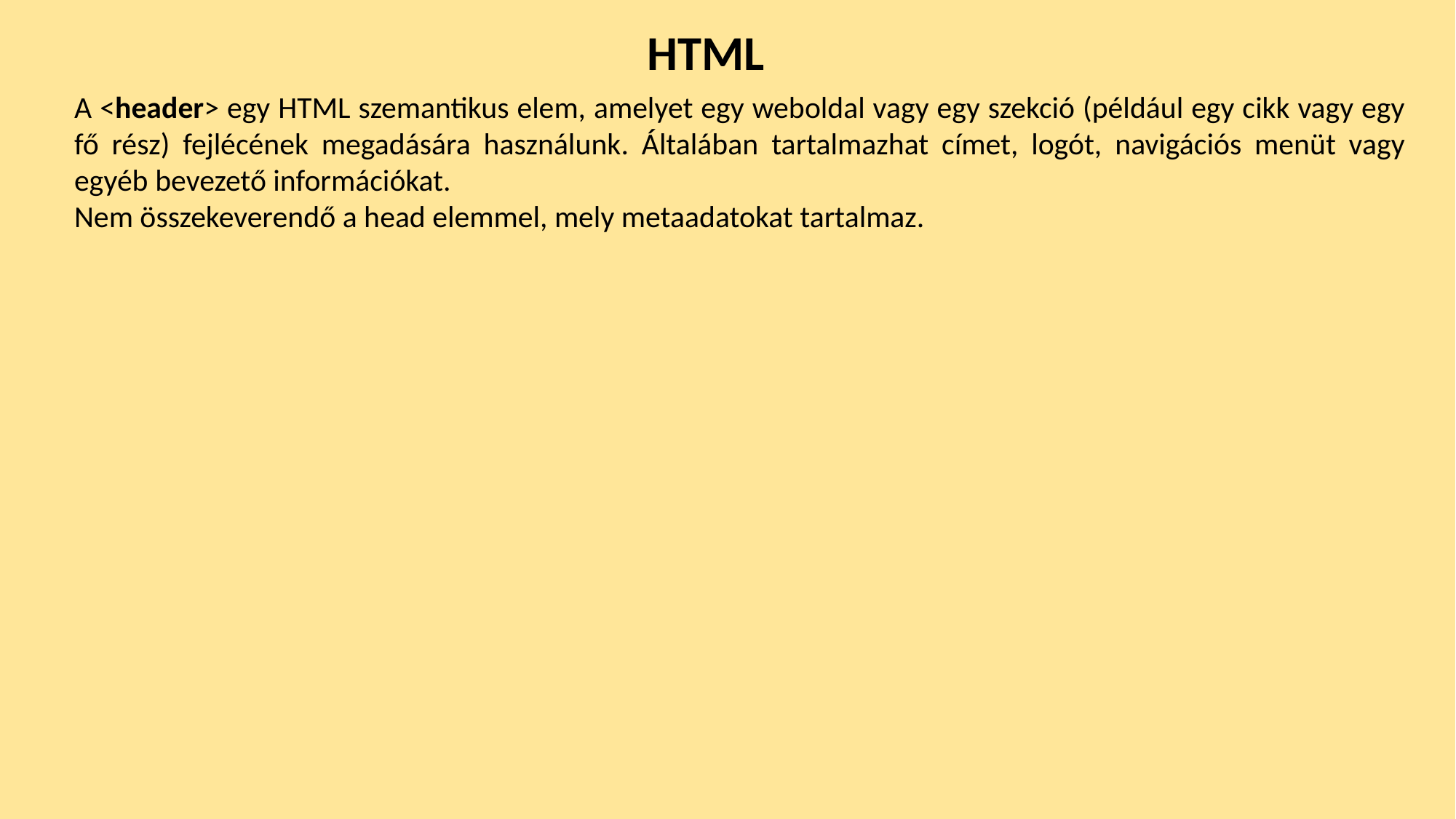

HTML
A <header> egy HTML szemantikus elem, amelyet egy weboldal vagy egy szekció (például egy cikk vagy egy fő rész) fejlécének megadására használunk. Általában tartalmazhat címet, logót, navigációs menüt vagy egyéb bevezető információkat.
Nem összekeverendő a head elemmel, mely metaadatokat tartalmaz.